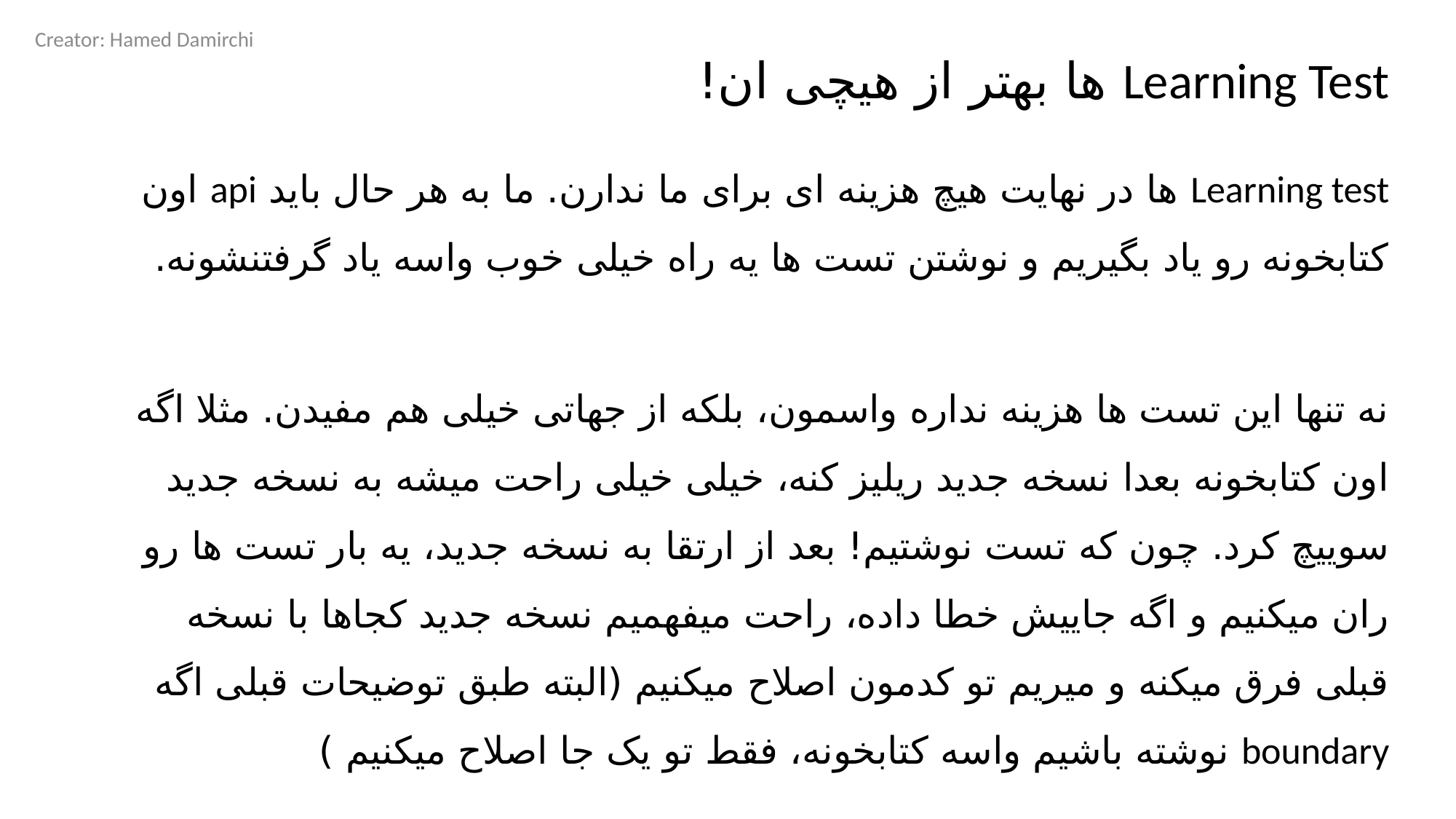

Creator: Hamed Damirchi
# Learning Test ها بهتر از هیچی ان!
Learning test ها در نهایت هیچ هزینه ای برای ما ندارن. ما به هر حال باید api اون کتابخونه رو یاد بگیریم و نوشتن تست ها یه راه خیلی خوب واسه یاد گرفتنشونه.
نه تنها این تست ها هزینه نداره واسمون، بلکه از جهاتی خیلی هم مفیدن. مثلا اگه اون کتابخونه بعدا نسخه جدید ریلیز کنه، خیلی خیلی راحت میشه به نسخه جدید سوییچ کرد. چون که تست نوشتیم! بعد از ارتقا به نسخه جدید، یه بار تست ها رو ران میکنیم و اگه جاییش خطا داده، راحت میفهمیم نسخه جدید کجاها با نسخه قبلی فرق میکنه و میریم تو کدمون اصلاح میکنیم (البته طبق توضیحات قبلی اگه boundary نوشته باشیم واسه کتابخونه، فقط تو یک جا اصلاح میکنیم )